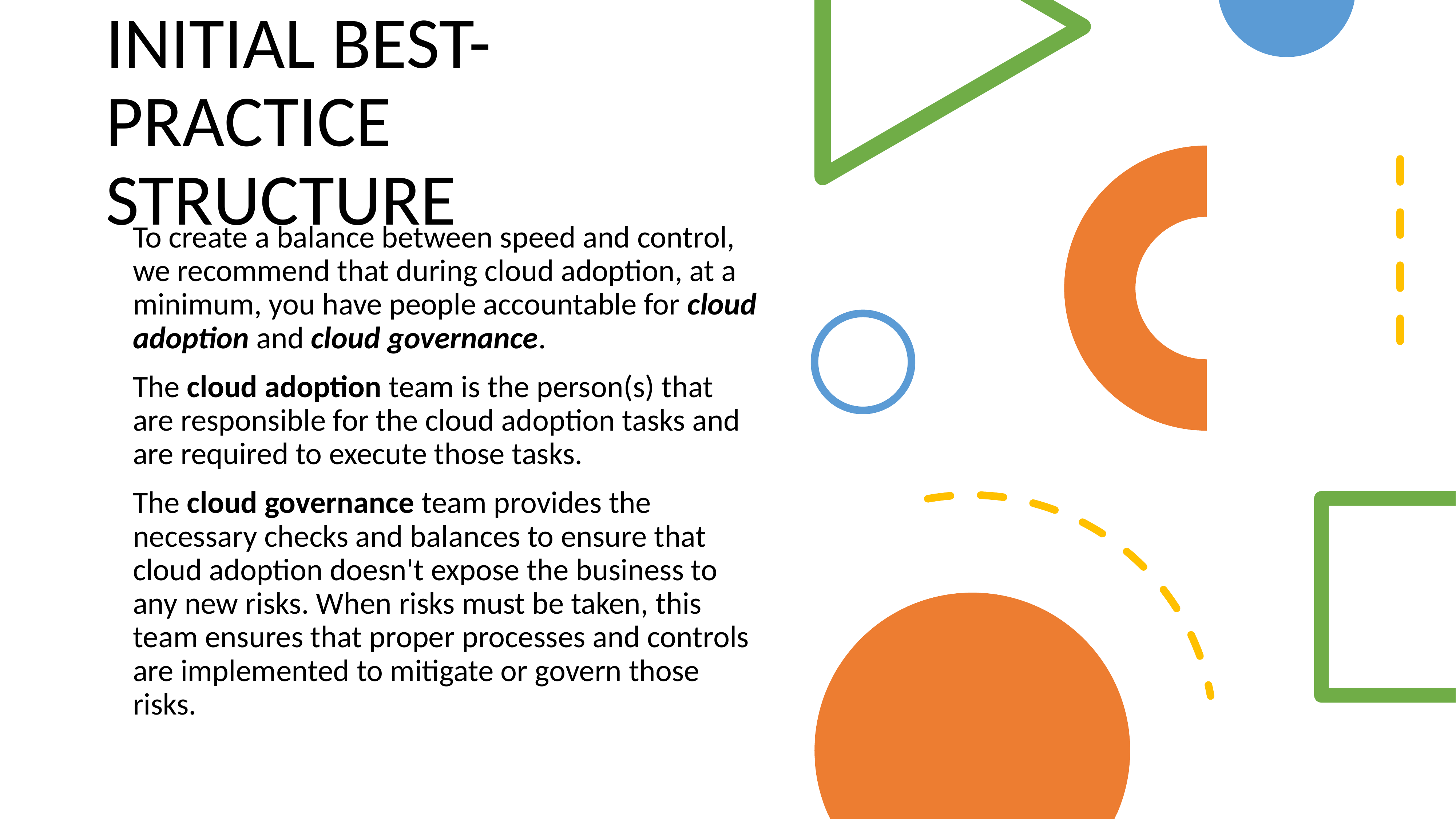

# Initial best-practice structure

To create a balance between speed and control, we recommend that during cloud adoption, at a minimum, you have people accountable for cloud adoption and cloud governance.
The cloud adoption team is the person(s) that are responsible for the cloud adoption tasks and are required to execute those tasks.
The cloud governance team provides the necessary checks and balances to ensure that cloud adoption doesn't expose the business to any new risks. When risks must be taken, this team ensures that proper processes and controls are implemented to mitigate or govern those risks.